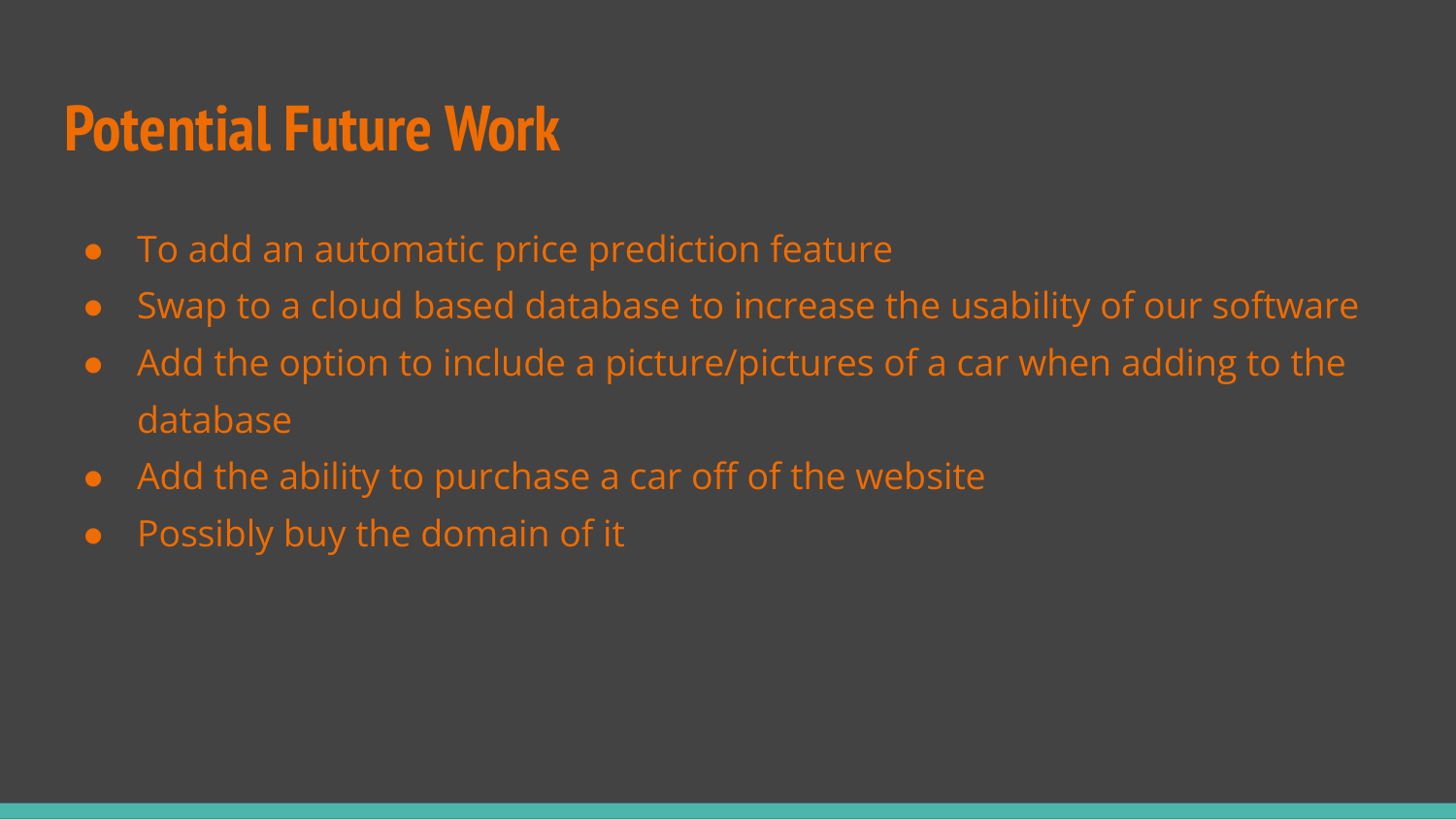

# Potential Future Work
To add an automatic price prediction feature
Swap to a cloud based database to increase the usability of our software
Add the option to include a picture/pictures of a car when adding to the database
Add the ability to purchase a car off of the website
Possibly buy the domain of it